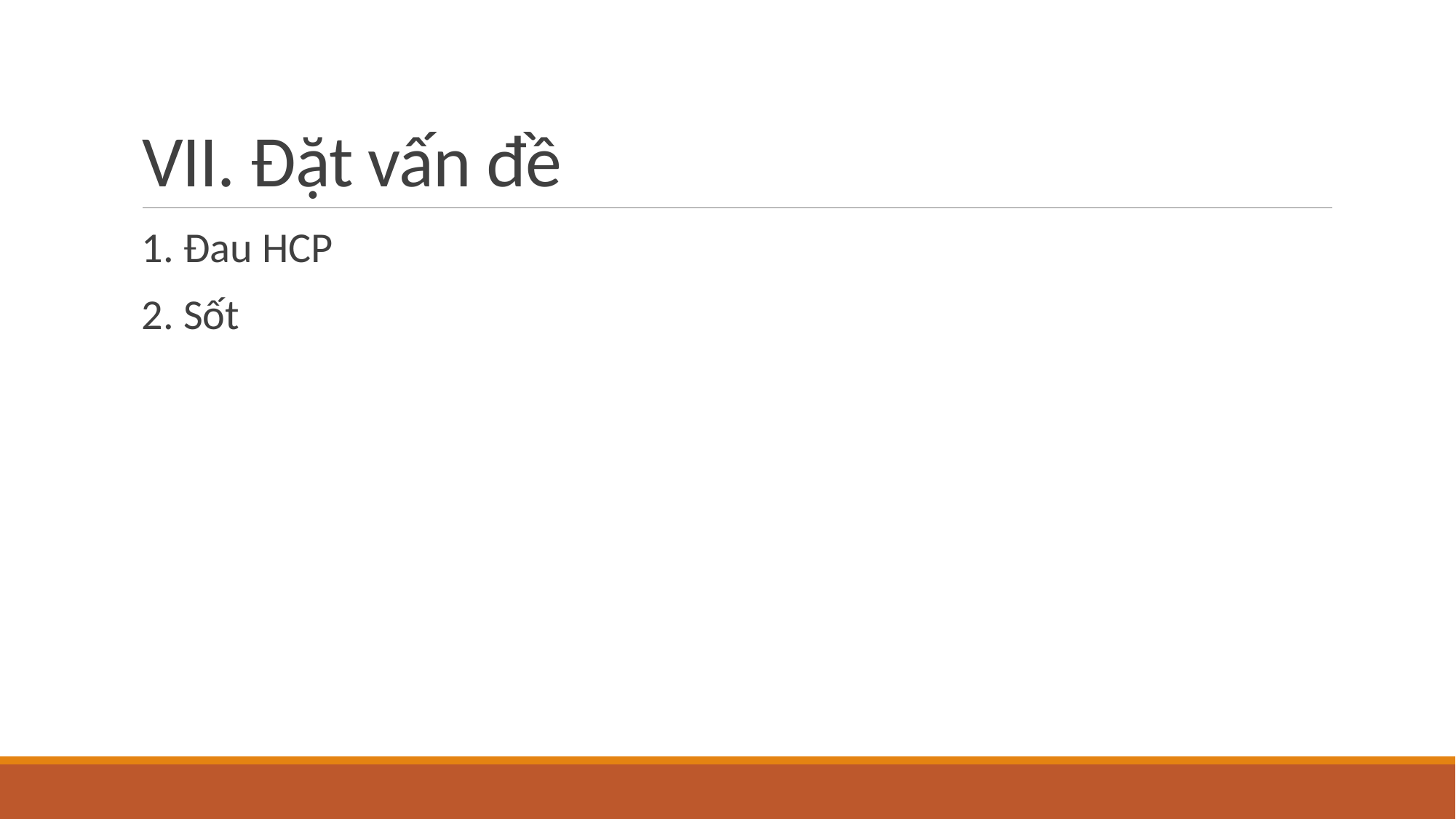

# VII. Đặt vấn đề
1. Đau HCP
2. Sốt